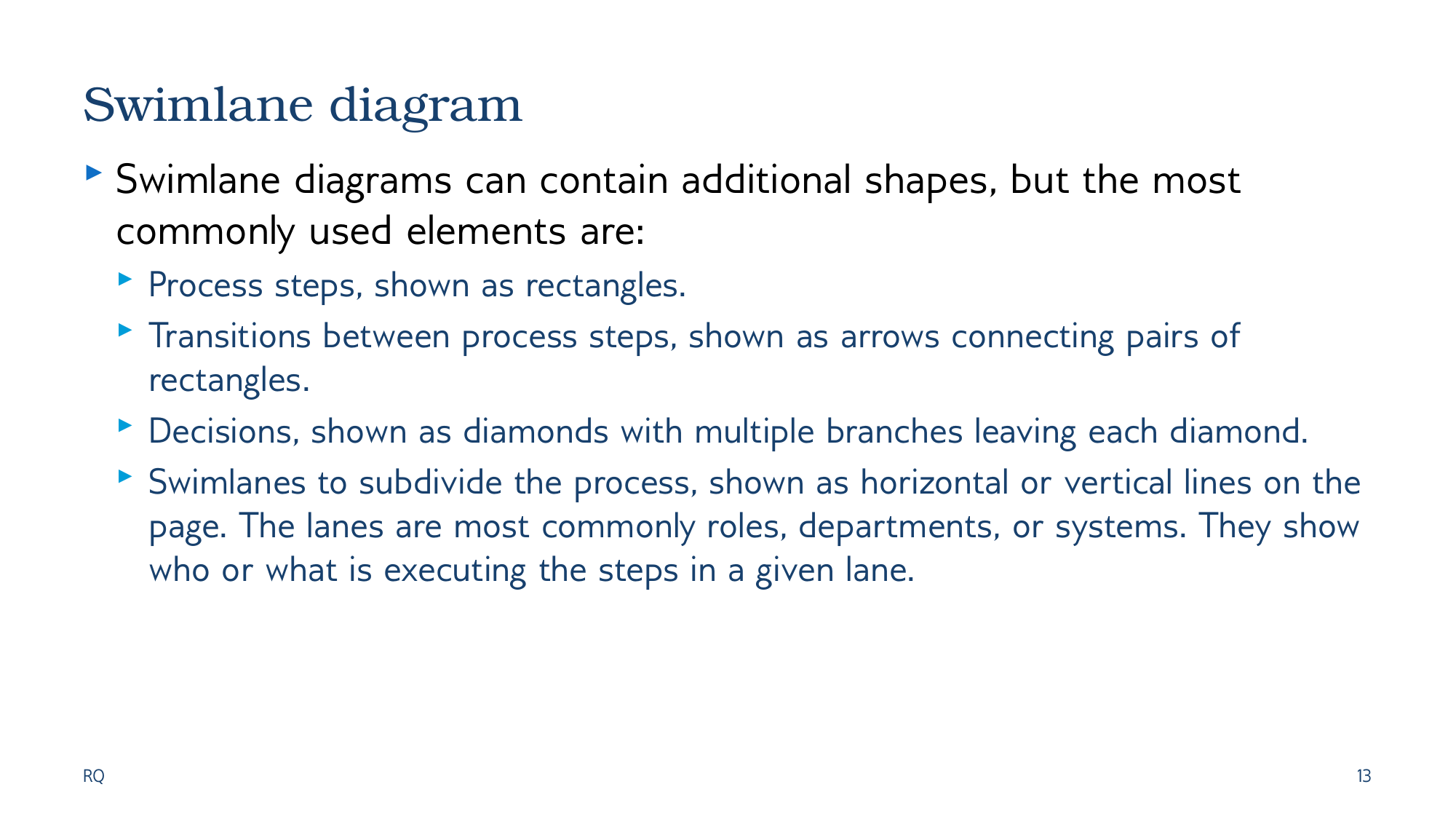

# Swimlane diagram
Swimlane diagrams can contain additional shapes, but the most commonly used elements are:
Process steps, shown as rectangles.
Transitions between process steps, shown as arrows connecting pairs of rectangles.
Decisions, shown as diamonds with multiple branches leaving each diamond.
Swimlanes to subdivide the process, shown as horizontal or vertical lines on the page. The lanes are most commonly roles, departments, or systems. They show who or what is executing the steps in a given lane.

RQ
13